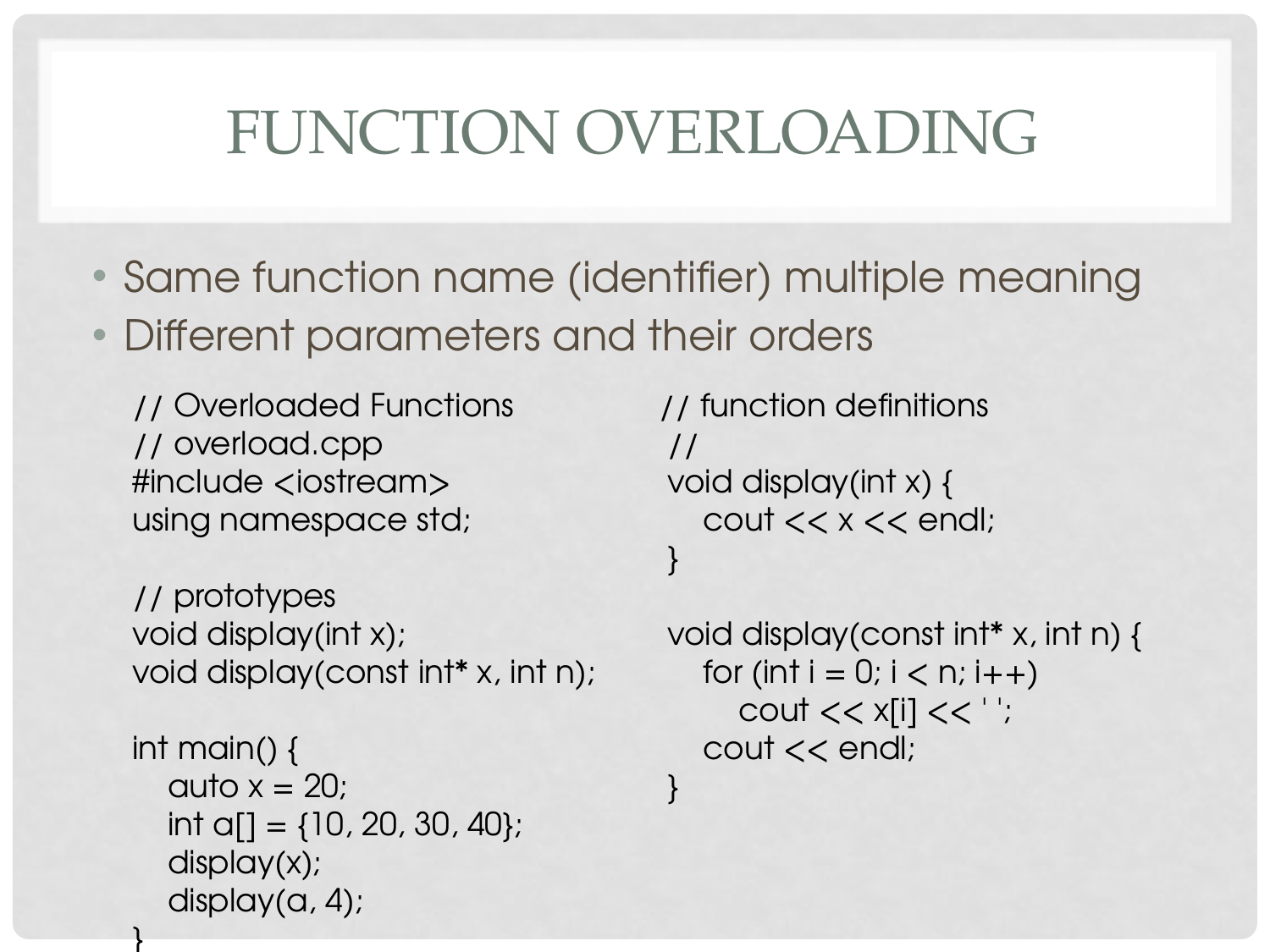

# Function overloading
Same function name (identifier) multiple meaning
Different parameters and their orders

 // Overloaded Functions
 // overload.cpp
 #include <iostream>
 using namespace std;

 // prototypes
 void display(int x);
 void display(const int* x, int n);

 int main() {
     auto x = 20;
     int a[] = {10, 20, 30, 40};
     display(x);
     display(a, 4);
 }
// function definitions
 //
 void display(int x) {
     cout << x << endl;
 }

 void display(const int* x, int n) {
     for (int i = 0; i < n; i++)
         cout << x[i] << ' ';
     cout << endl;
 }